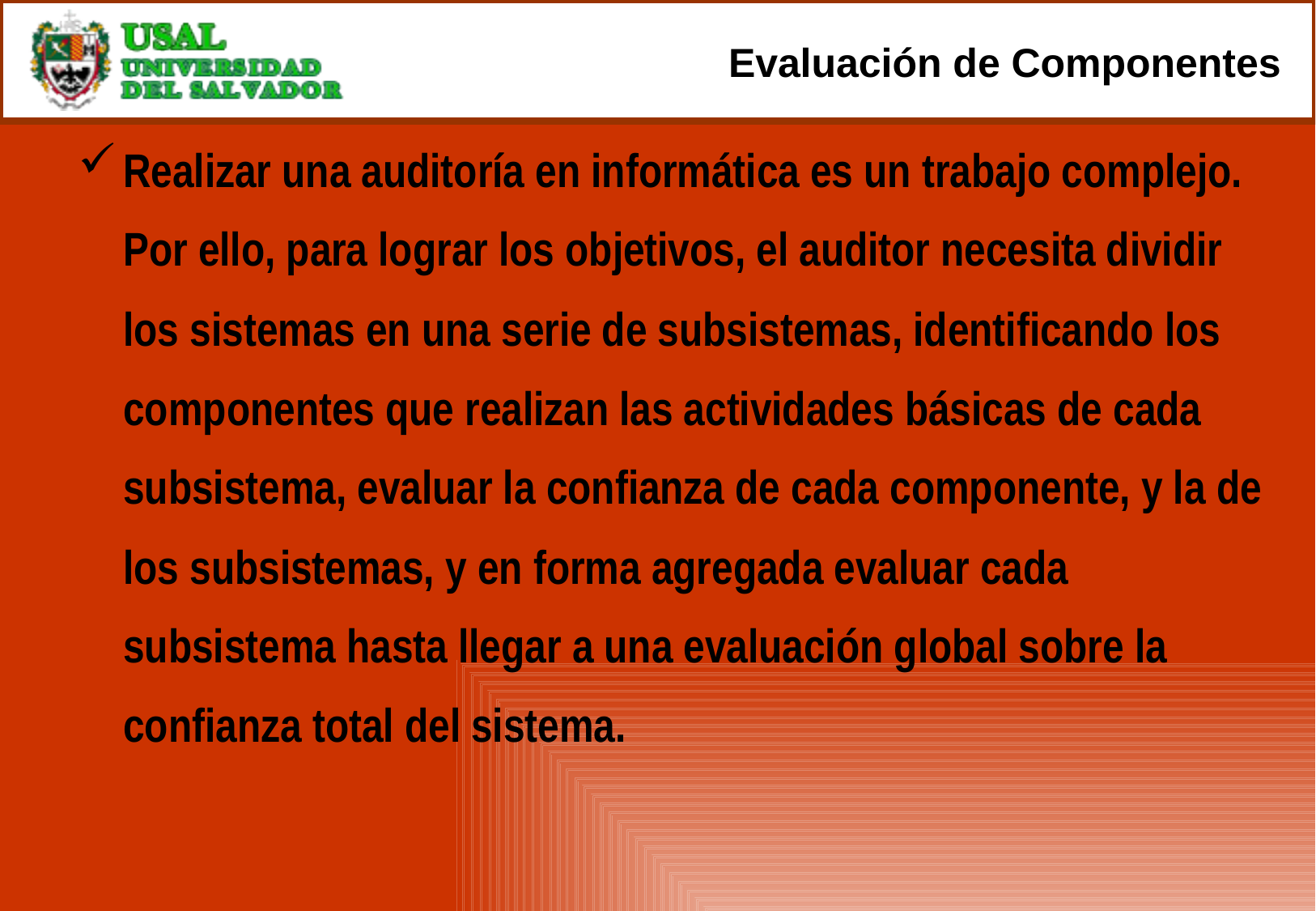

# Evaluación de Componentes
Realizar una auditoría en informática es un trabajo complejo. Por ello, para lograr los objetivos, el auditor necesita dividir los sistemas en una serie de subsistemas, identificando los componentes que realizan las actividades básicas de cada subsistema, evaluar la confianza de cada componente, y la de los subsistemas, y en forma agregada evaluar cada subsistema hasta llegar a una evaluación global sobre la confianza total del sistema.